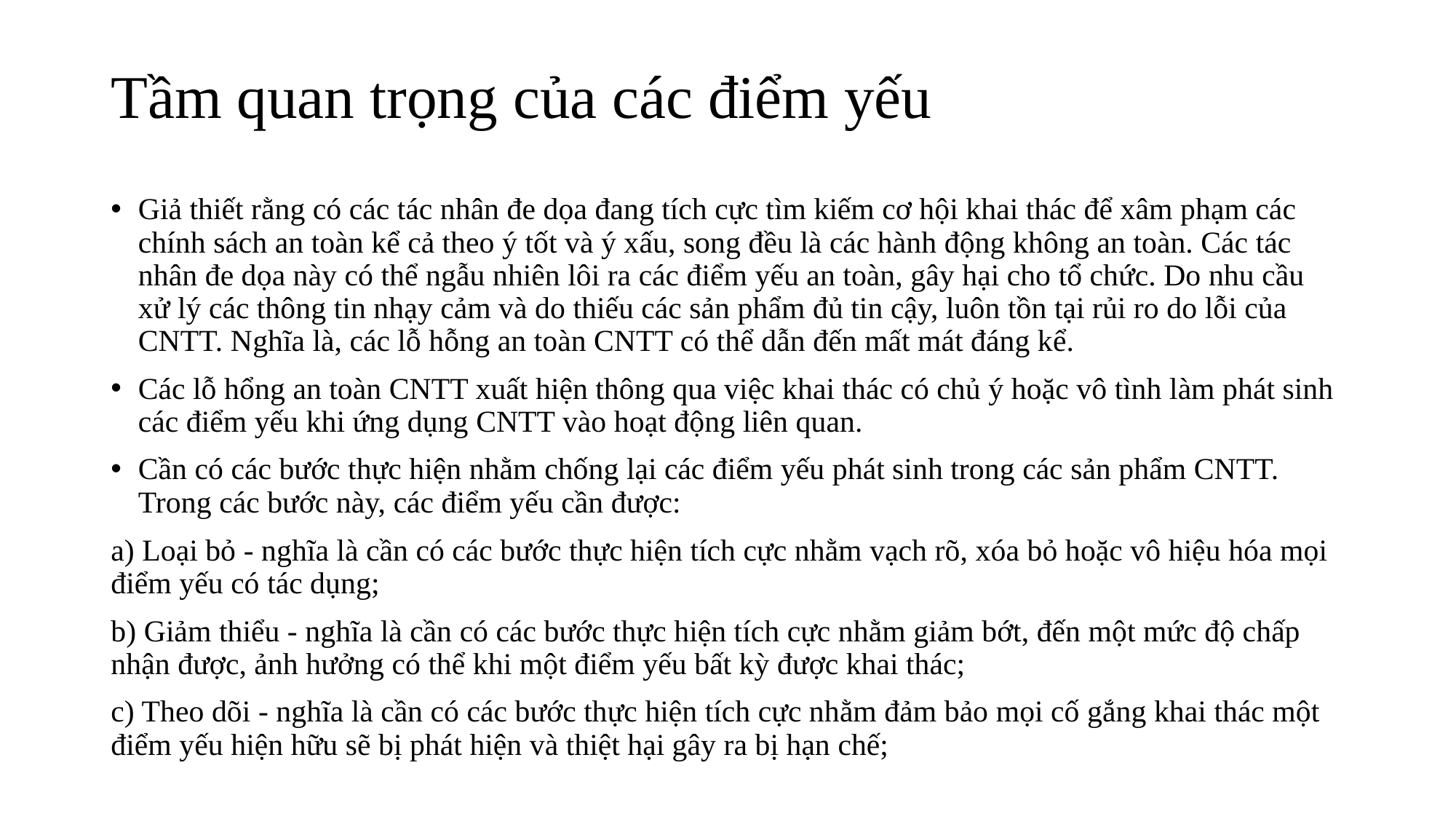

# Tầm quan trọng của các điểm yếu
Giả thiết rằng có các tác nhân đe dọa đang tích cực tìm kiếm cơ hội khai thác để xâm phạm các chính sách an toàn kể cả theo ý tốt và ý xấu, song đều là các hành động không an toàn. Các tác nhân đe dọa này có thể ngẫu nhiên lôi ra các điểm yếu an toàn, gây hại cho tổ chức. Do nhu cầu xử lý các thông tin nhạy cảm và do thiếu các sản phẩm đủ tin cậy, luôn tồn tại rủi ro do lỗi của CNTT. Nghĩa là, các lỗ hỗng an toàn CNTT có thể dẫn đến mất mát đáng kể.
Các lỗ hổng an toàn CNTT xuất hiện thông qua việc khai thác có chủ ý hoặc vô tình làm phát sinh các điểm yếu khi ứng dụng CNTT vào hoạt động liên quan.
Cần có các bước thực hiện nhằm chống lại các điểm yếu phát sinh trong các sản phẩm CNTT. Trong các bước này, các điểm yếu cần được:
a) Loại bỏ - nghĩa là cần có các bước thực hiện tích cực nhằm vạch rõ, xóa bỏ hoặc vô hiệu hóa mọi điểm yếu có tác dụng;
b) Giảm thiểu - nghĩa là cần có các bước thực hiện tích cực nhằm giảm bớt, đến một mức độ chấp nhận được, ảnh hưởng có thể khi một điểm yếu bất kỳ được khai thác;
c) Theo dõi - nghĩa là cần có các bước thực hiện tích cực nhằm đảm bảo mọi cố gắng khai thác một điểm yếu hiện hữu sẽ bị phát hiện và thiệt hại gây ra bị hạn chế;